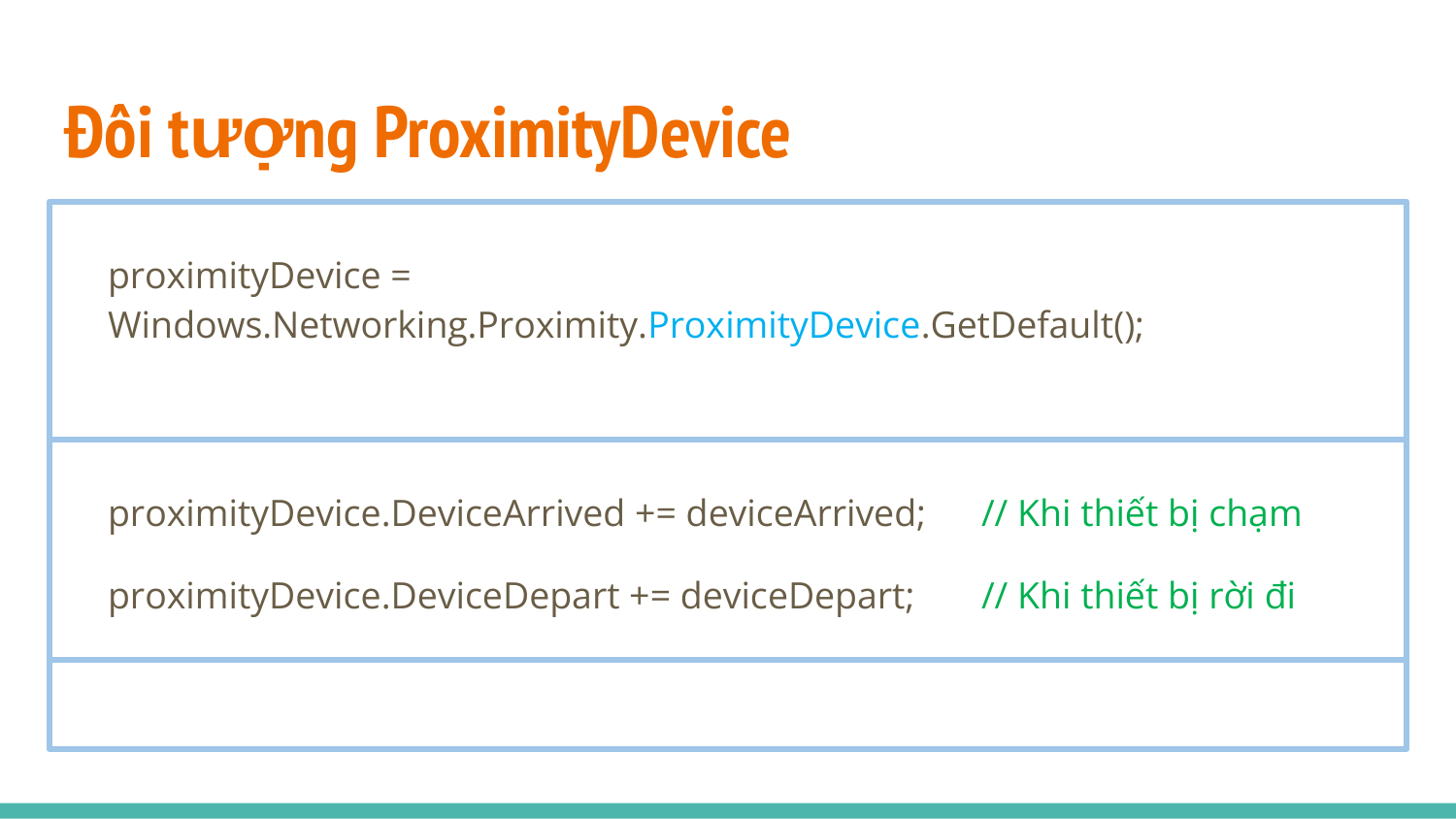

# Đối tượng ProximityDevice
proximityDevice = Windows.Networking.Proximity.ProximityDevice.GetDefault();
proximityDevice.DeviceArrived += deviceArrived;	// Khi thiết bị chạm
proximityDevice.DeviceDepart += deviceDepart;	// Khi thiết bị rời đi